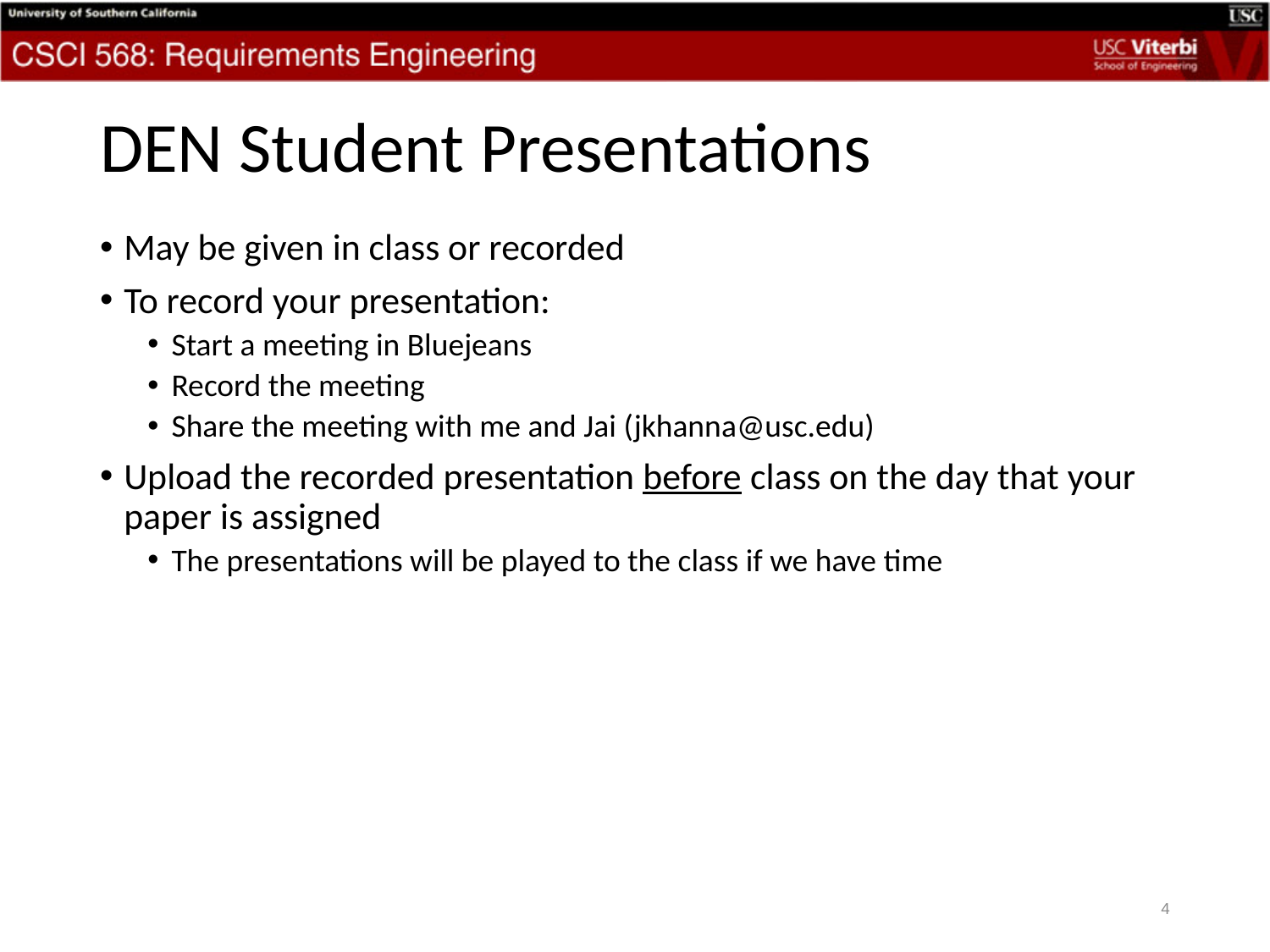

# DEN Student Presentations
May be given in class or recorded
To record your presentation:
Start a meeting in Bluejeans
Record the meeting
Share the meeting with me and Jai (jkhanna@usc.edu)
Upload the recorded presentation before class on the day that your paper is assigned
The presentations will be played to the class if we have time

4